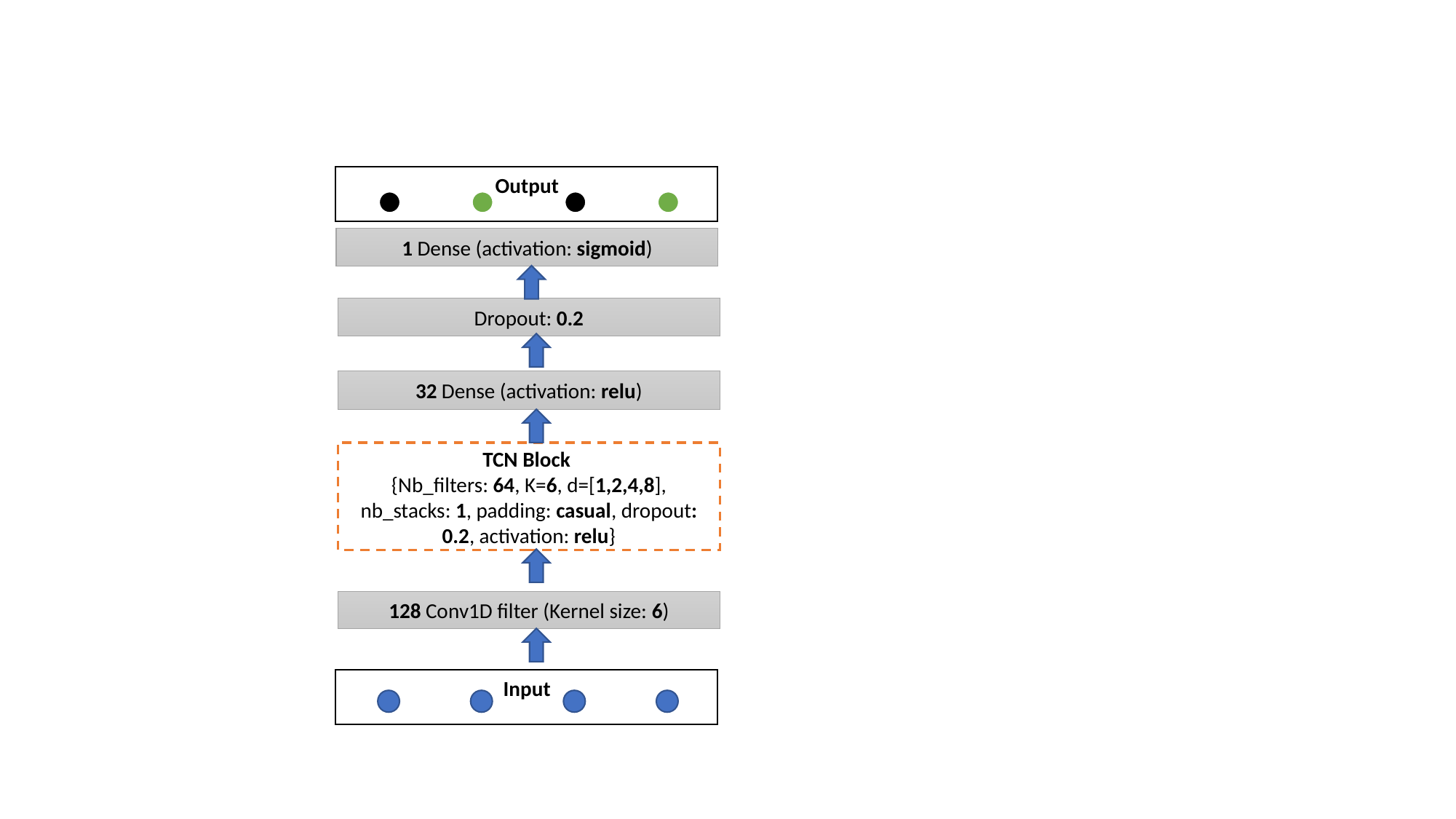

Output

1 Dense (activation: sigmoid)

Dropout: 0.2

32 Dense (activation: relu)

TCN Block
{Nb_filters: 64, K=6, d=[1,2,4,8], nb_stacks: 1, padding: casual, dropout: 0.2, activation: relu}

128 Conv1D filter (Kernel size: 6)

Input